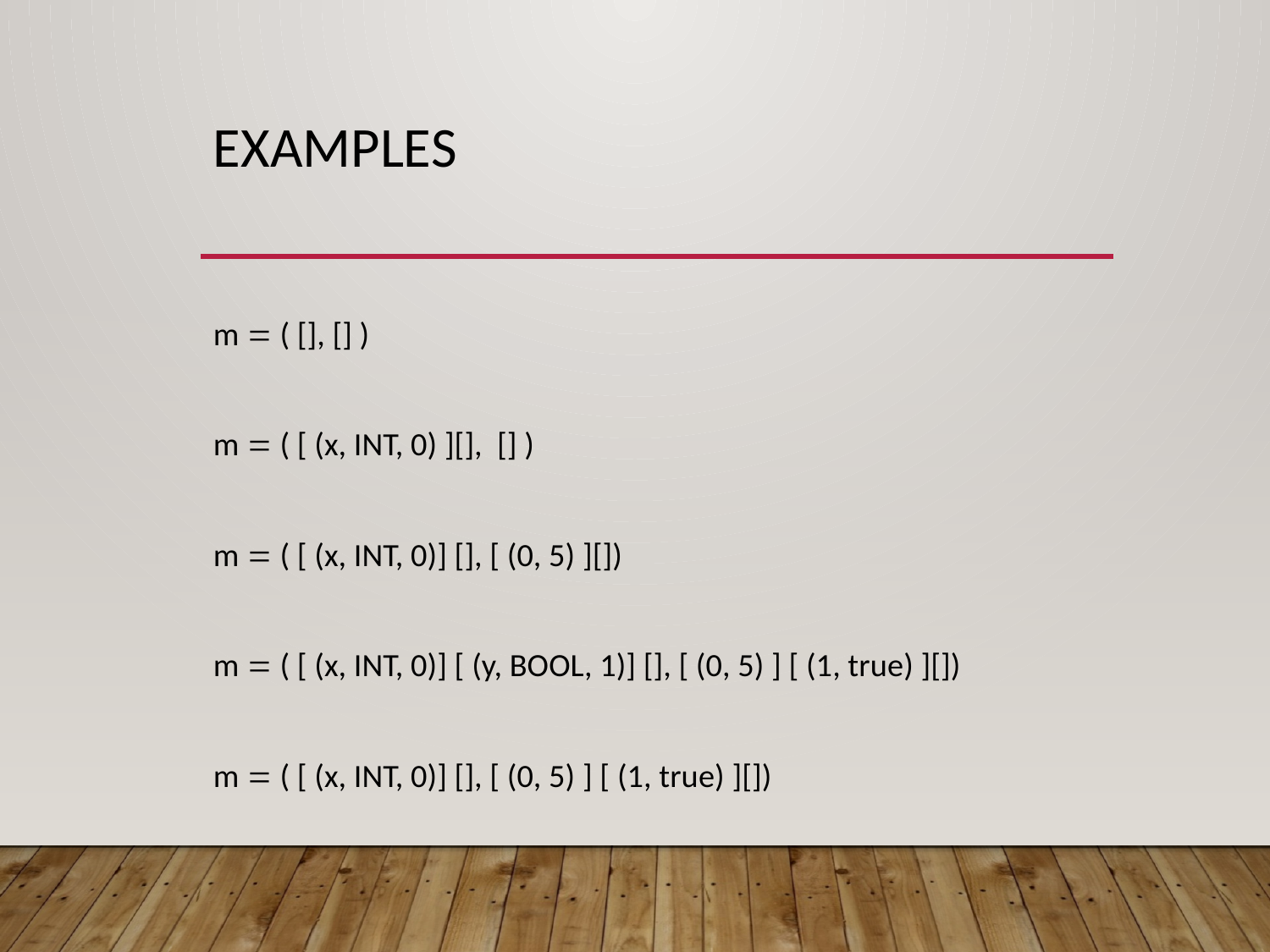

# Examples
m = ( [], [] )

m = ( [ (x, INT, 0) ][],  [] )

m = ( [ (x, INT, 0)] [], [ (0, 5) ][])

m = ( [ (x, INT, 0)] [ (y, BOOL, 1)] [], [ (0, 5) ] [ (1, true) ][])

m = ( [ (x, INT, 0)] [], [ (0, 5) ] [ (1, true) ][])